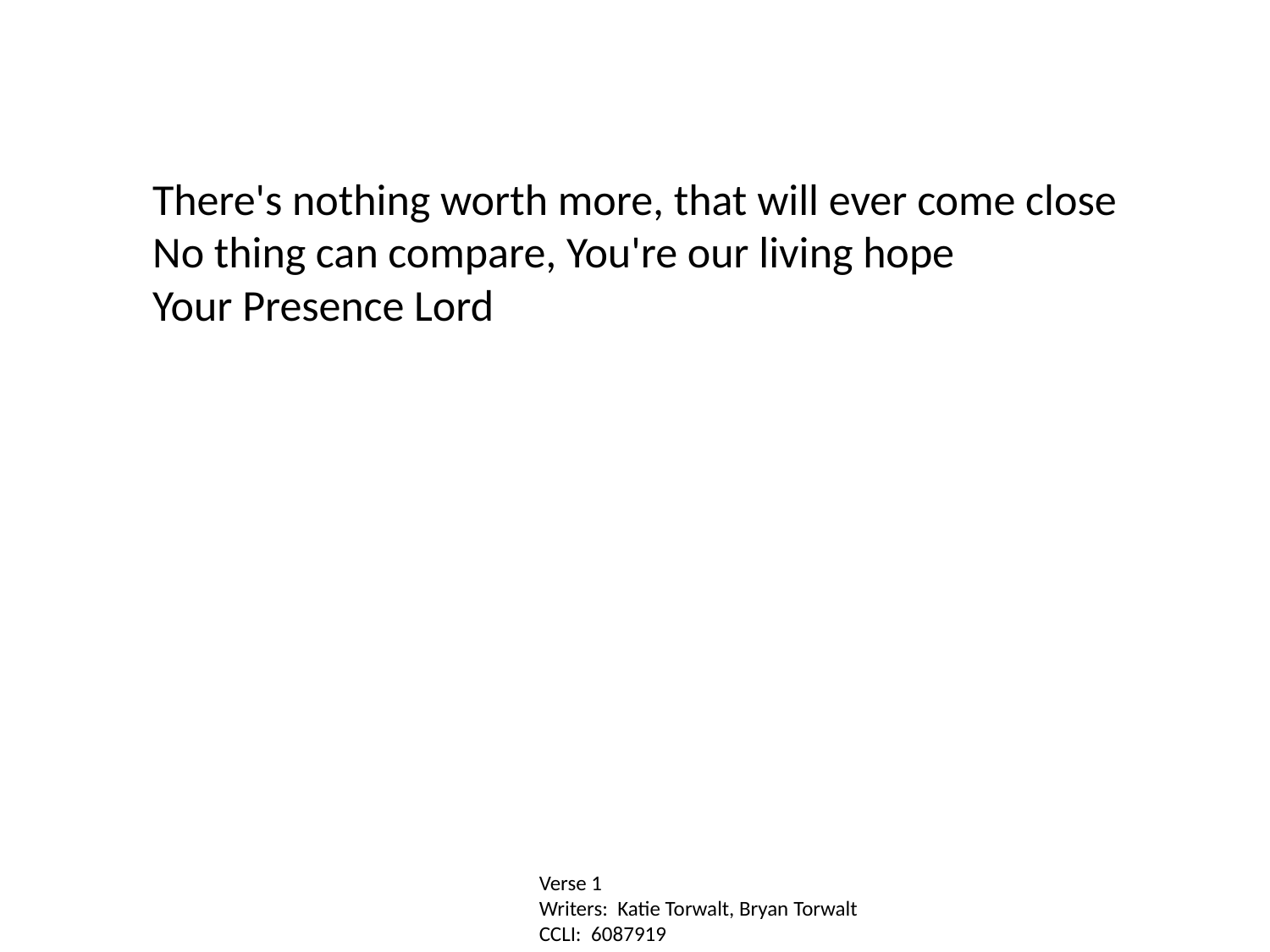

There's nothing worth more, that will ever come close
No thing can compare, You're our living hope
Your Presence Lord

Verse 1
Writers:  Katie Torwalt, Bryan Torwalt
CCLI:  6087919